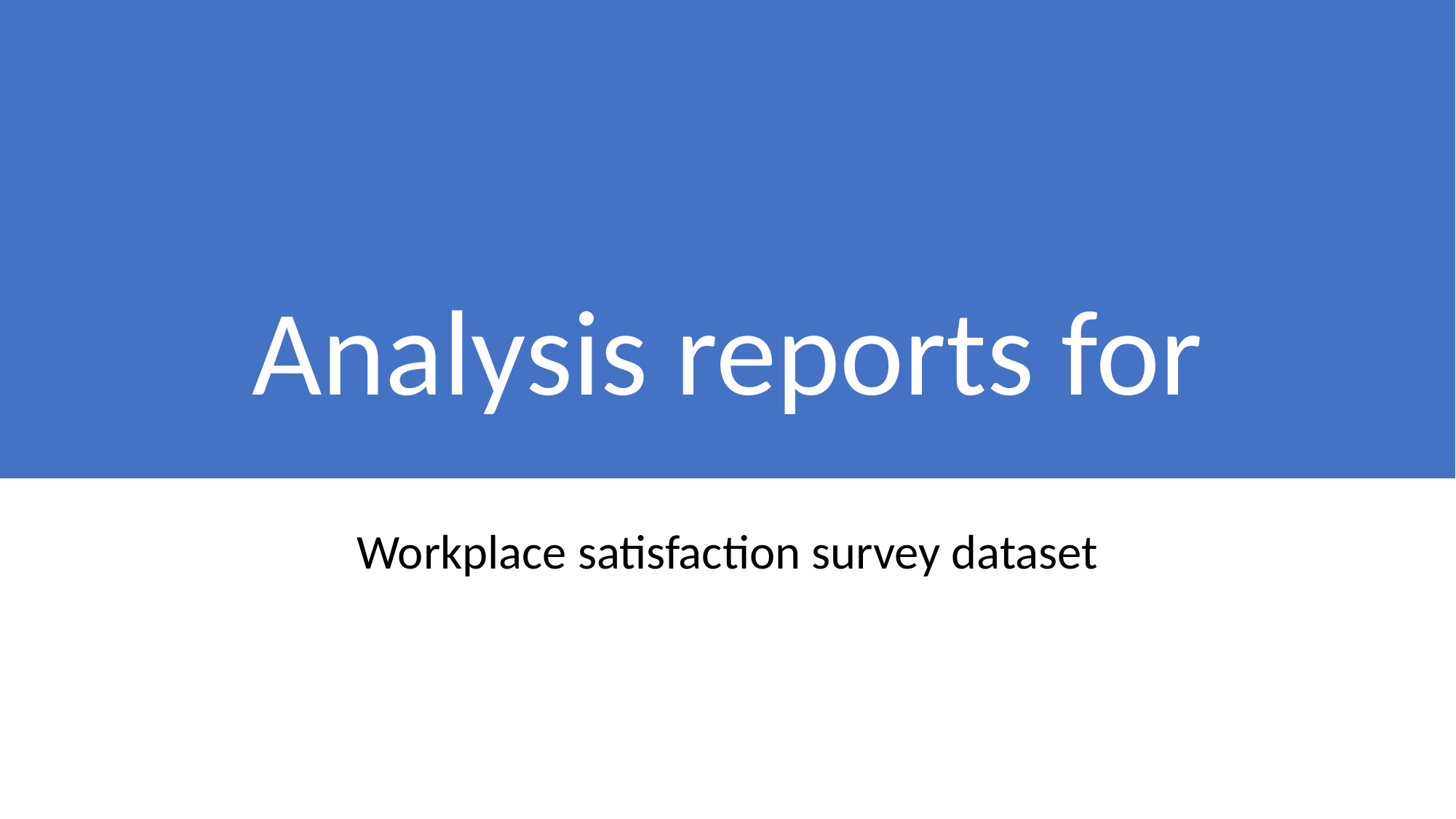

# Analysis reports for
Workplace satisfaction survey dataset